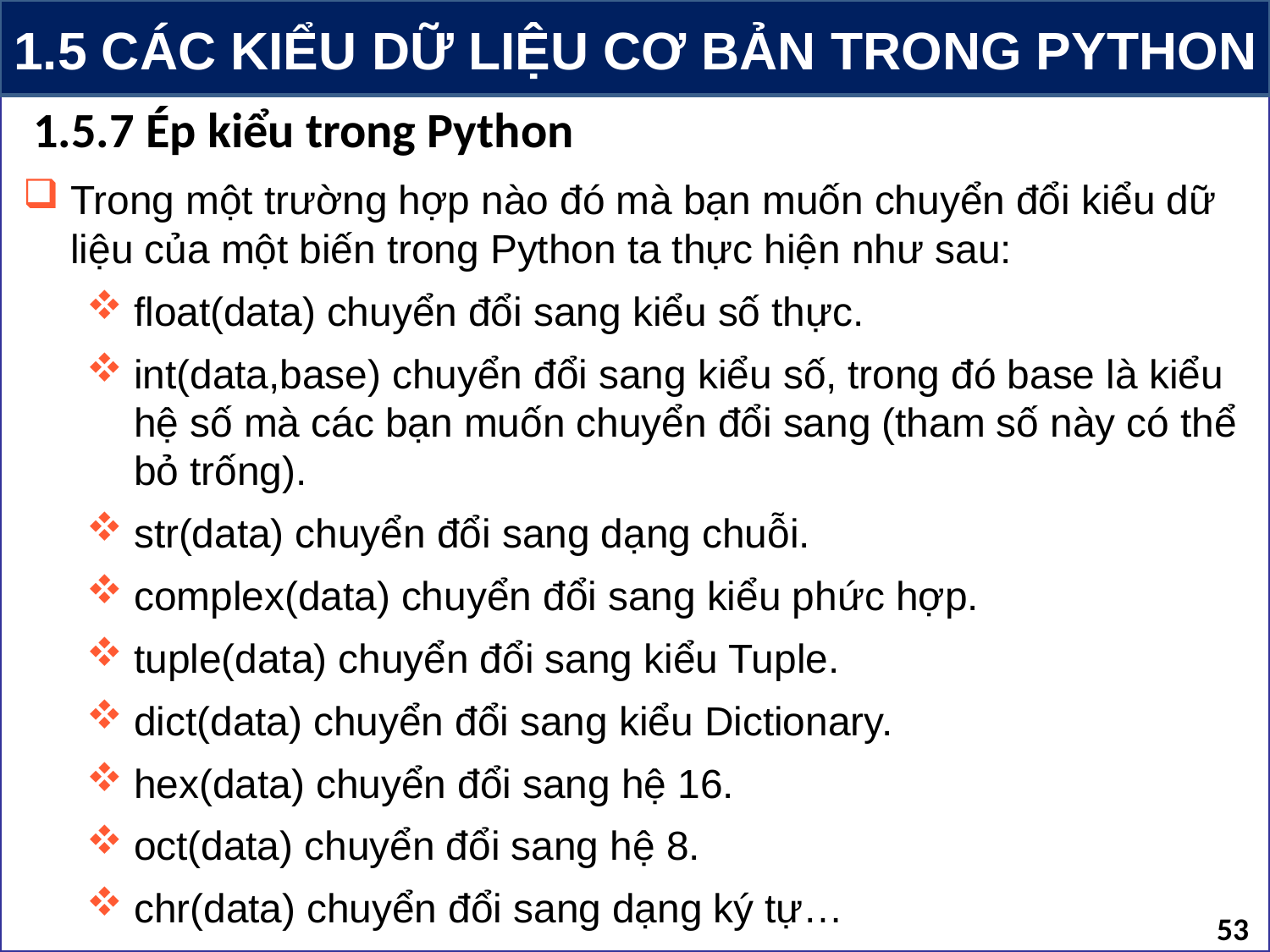

# 1.5 CÁC KIỂU DỮ LIỆU CƠ BẢN TRONG PYTHON
1.5.7 Ép kiểu trong Python
Trong một trường hợp nào đó mà bạn muốn chuyển đổi kiểu dữ liệu của một biến trong Python ta thực hiện như sau:
float(data) chuyển đổi sang kiểu số thực.
int(data,base) chuyển đổi sang kiểu số, trong đó base là kiểu hệ số mà các bạn muốn chuyển đổi sang (tham số này có thể bỏ trống).
str(data) chuyển đổi sang dạng chuỗi.
complex(data) chuyển đổi sang kiểu phức hợp.
tuple(data) chuyển đổi sang kiểu Tuple.
dict(data) chuyển đổi sang kiểu Dictionary.
hex(data) chuyển đổi sang hệ 16.
oct(data) chuyển đổi sang hệ 8.
chr(data) chuyển đổi sang dạng ký tự…
53